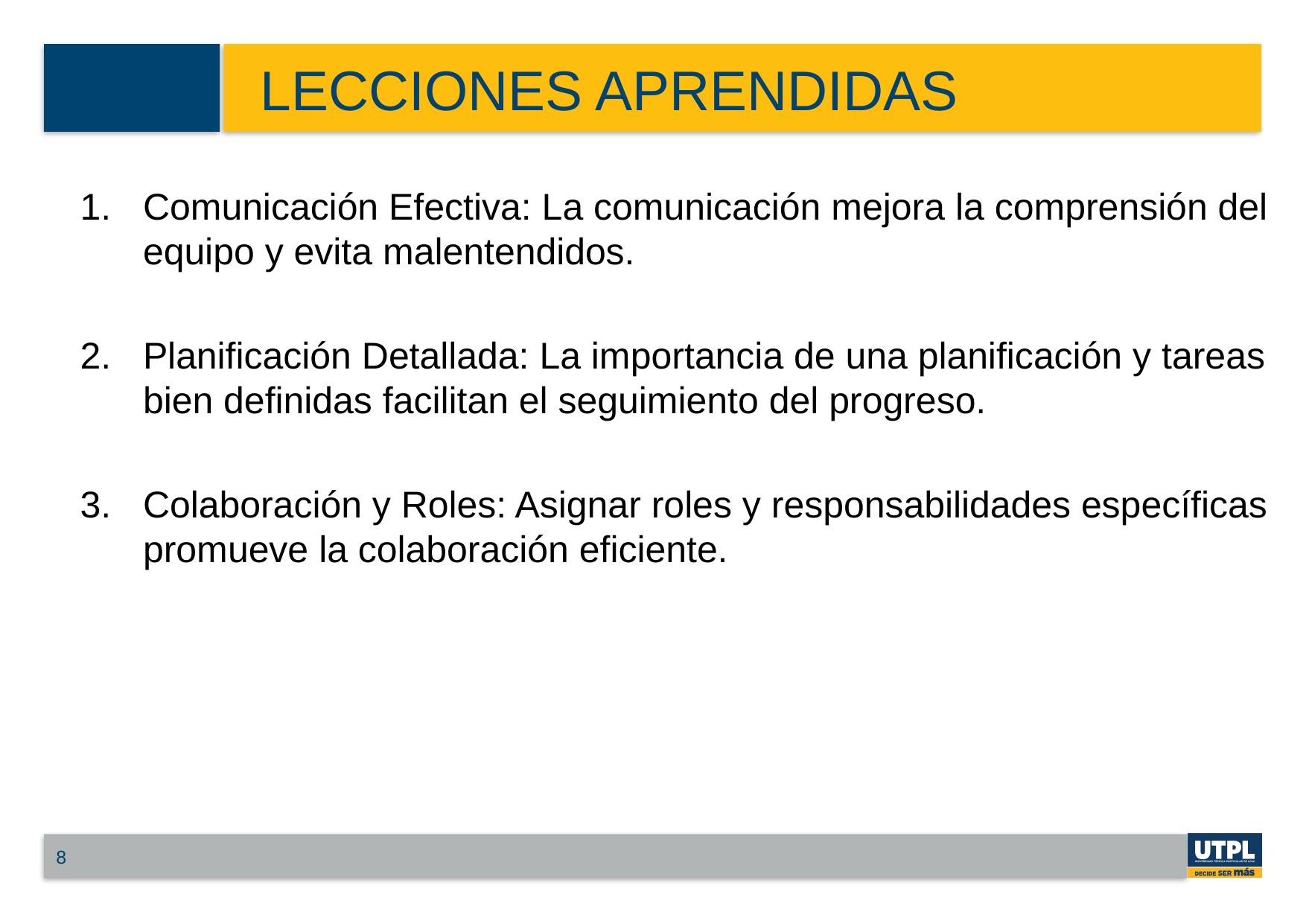

# LECCIONES APRENDIDAS
Comunicación Efectiva: La comunicación mejora la comprensión del equipo y evita malentendidos.

Planificación Detallada: La importancia de una planificación y tareas bien definidas facilitan el seguimiento del progreso.

Colaboración y Roles: Asignar roles y responsabilidades específicas promueve la colaboración eficiente.
8